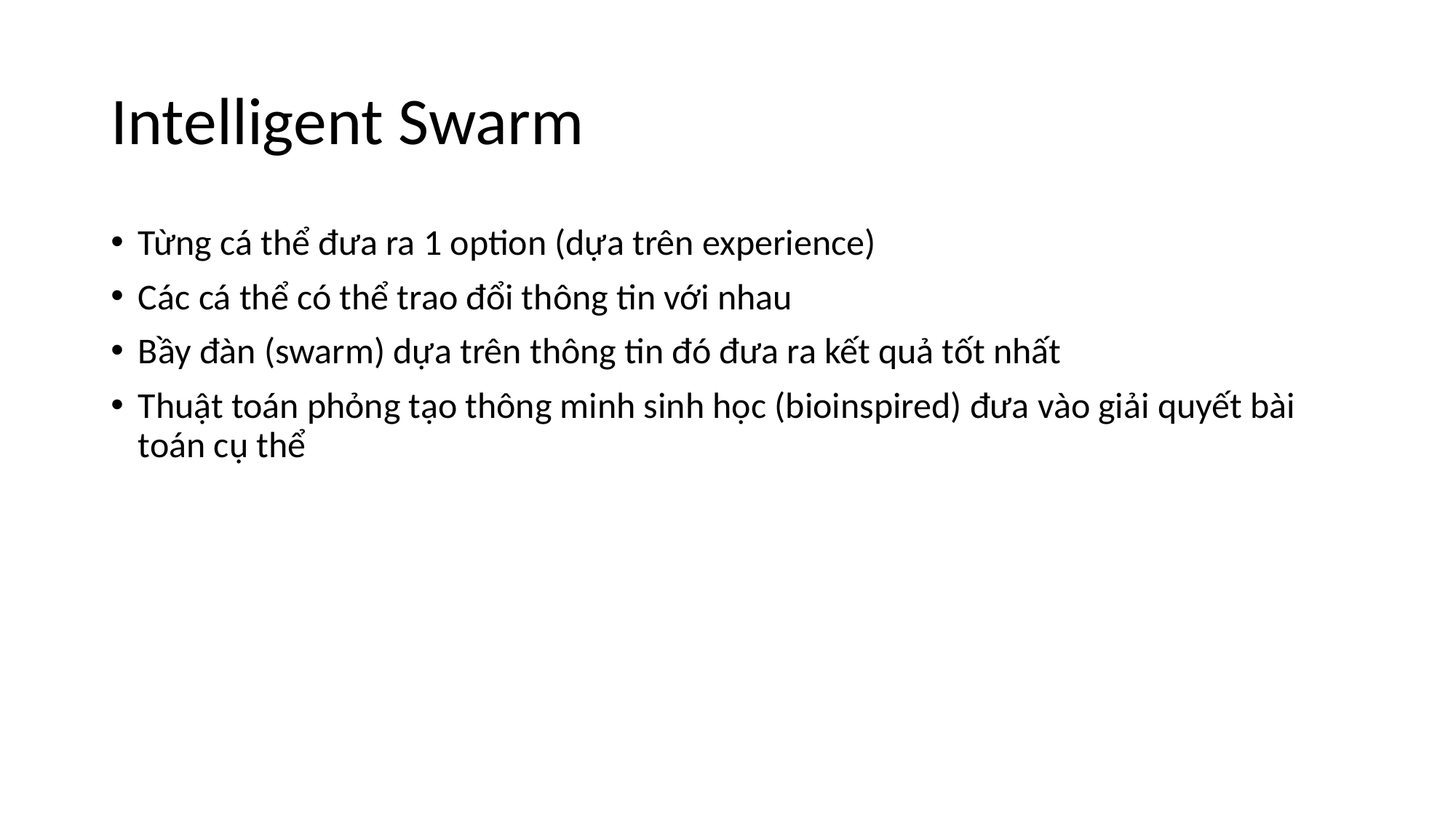

# Intelligent Swarm
Từng cá thể đưa ra 1 option (dựa trên experience)
Các cá thể có thể trao đổi thông tin với nhau
Bầy đàn (swarm) dựa trên thông tin đó đưa ra kết quả tốt nhất
Thuật toán phỏng tạo thông minh sinh học (bioinspired) đưa vào giải quyết bài toán cụ thể